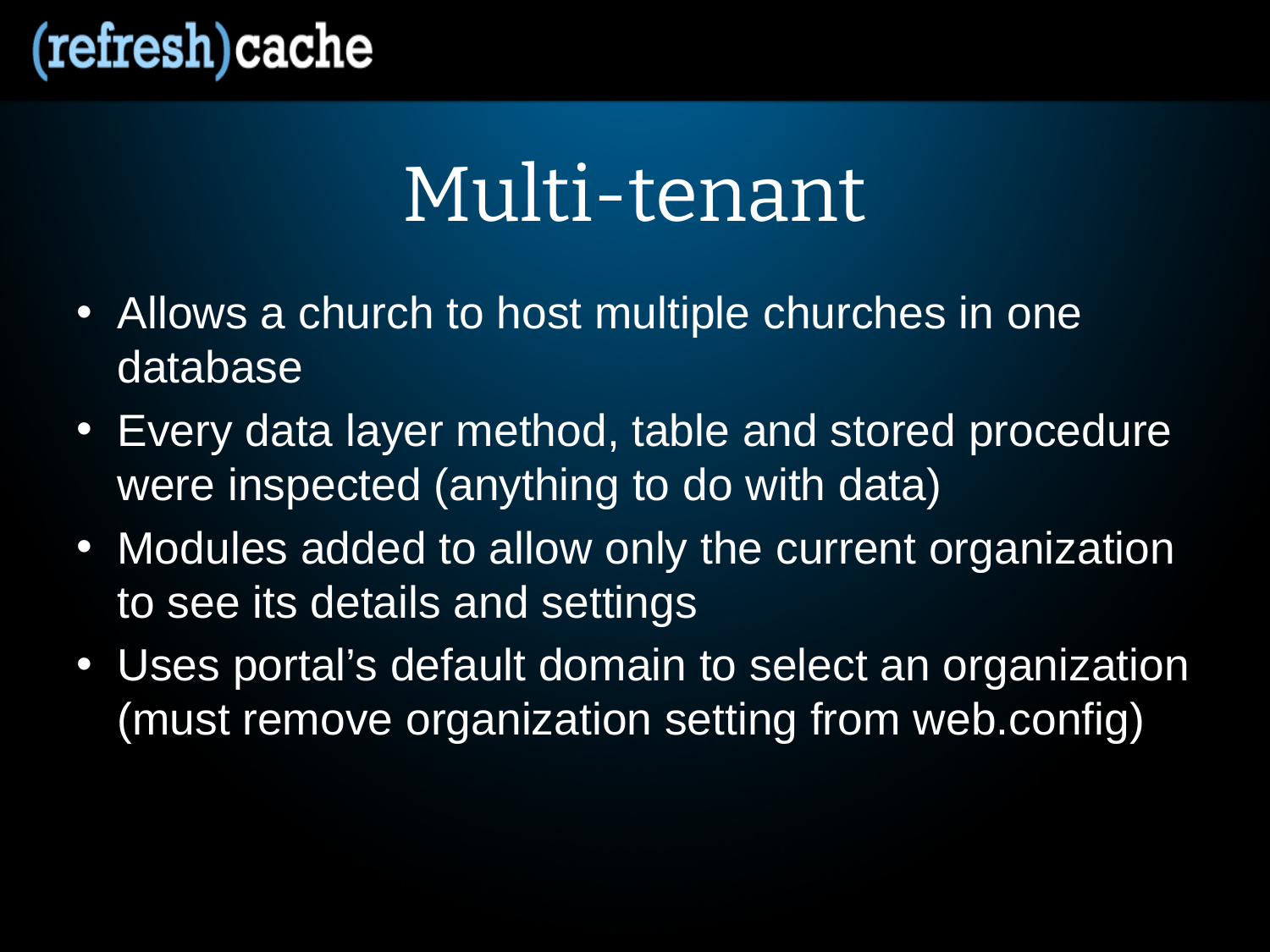

# Multi-tenant
Allows a church to host multiple churches in one database
Every data layer method, table and stored procedure were inspected (anything to do with data)
Modules added to allow only the current organization to see its details and settings
Uses portal’s default domain to select an organization (must remove organization setting from web.config)